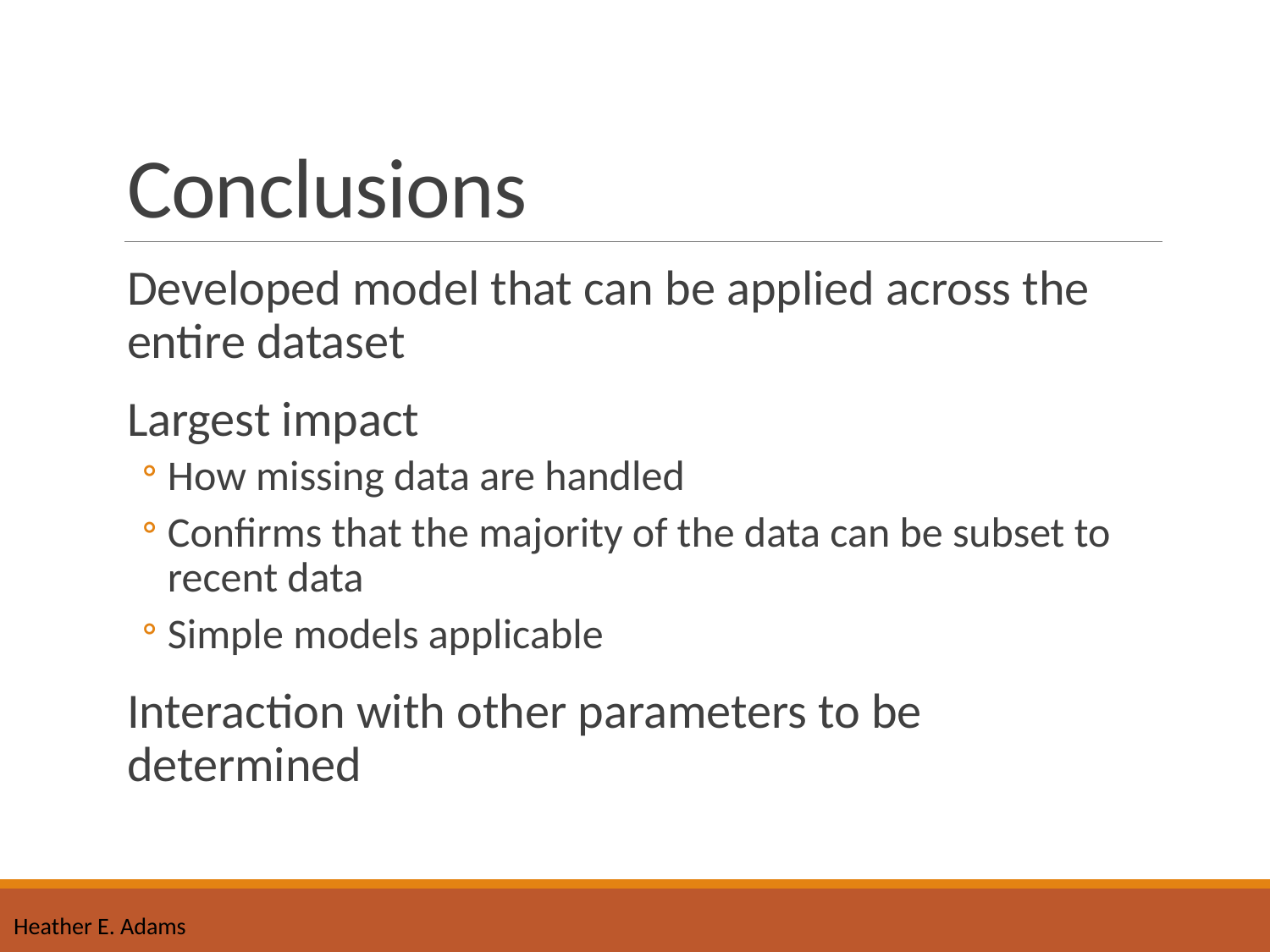

# Conclusions
Developed model that can be applied across the entire dataset
Largest impact
How missing data are handled
Confirms that the majority of the data can be subset to recent data
Simple models applicable
Interaction with other parameters to be determined
Heather E. Adams